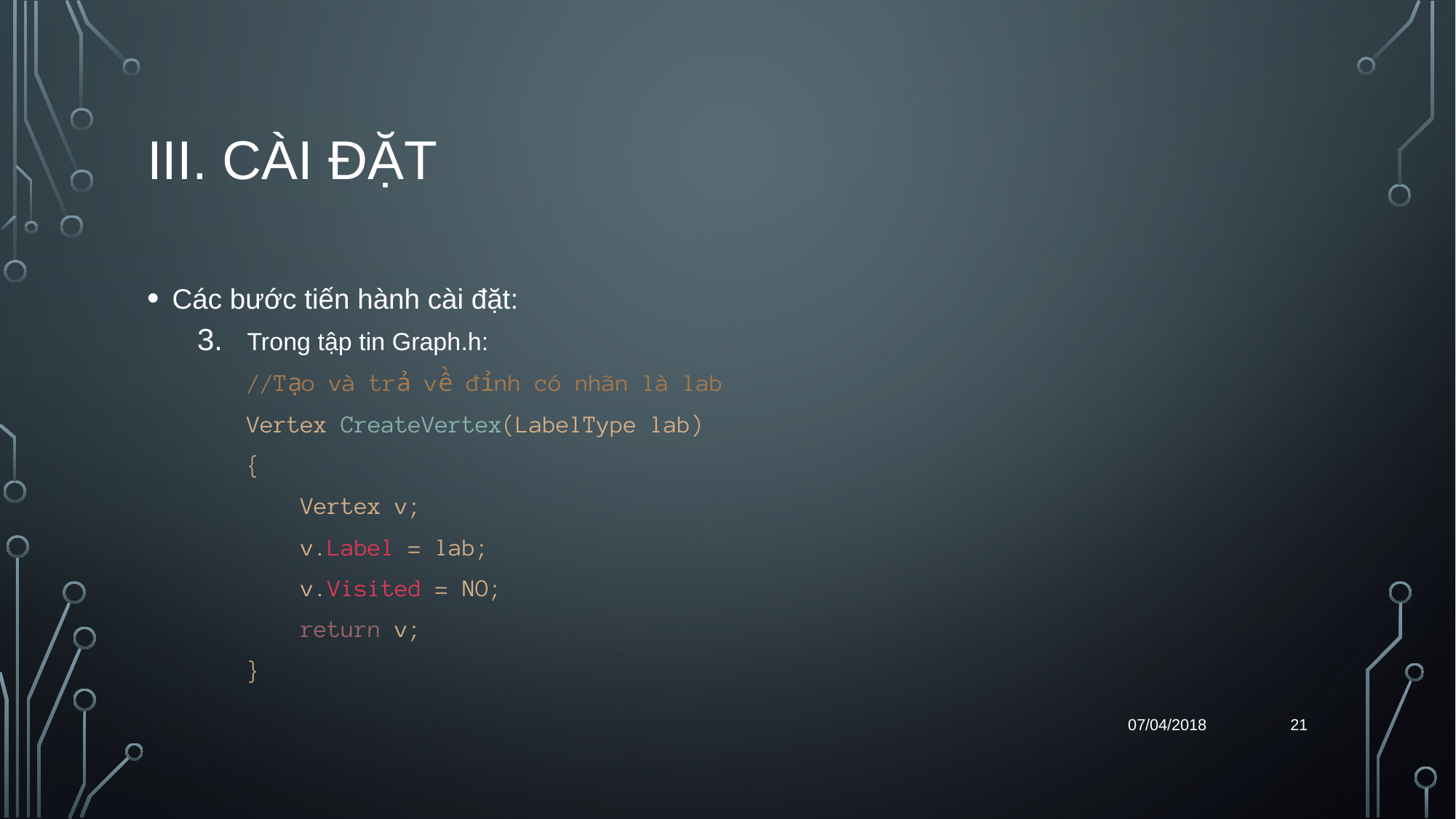

# iii. Cài đặt
Các bước tiến hành cài đặt:
Trong tập tin Graph.h:
//Tạo và trả về đỉnh có nhãn là lab
Vertex CreateVertex(LabelType lab)
{
    Vertex v;
    v.Label = lab;
    v.Visited = NO;
    return v;
}
21
07/04/2018